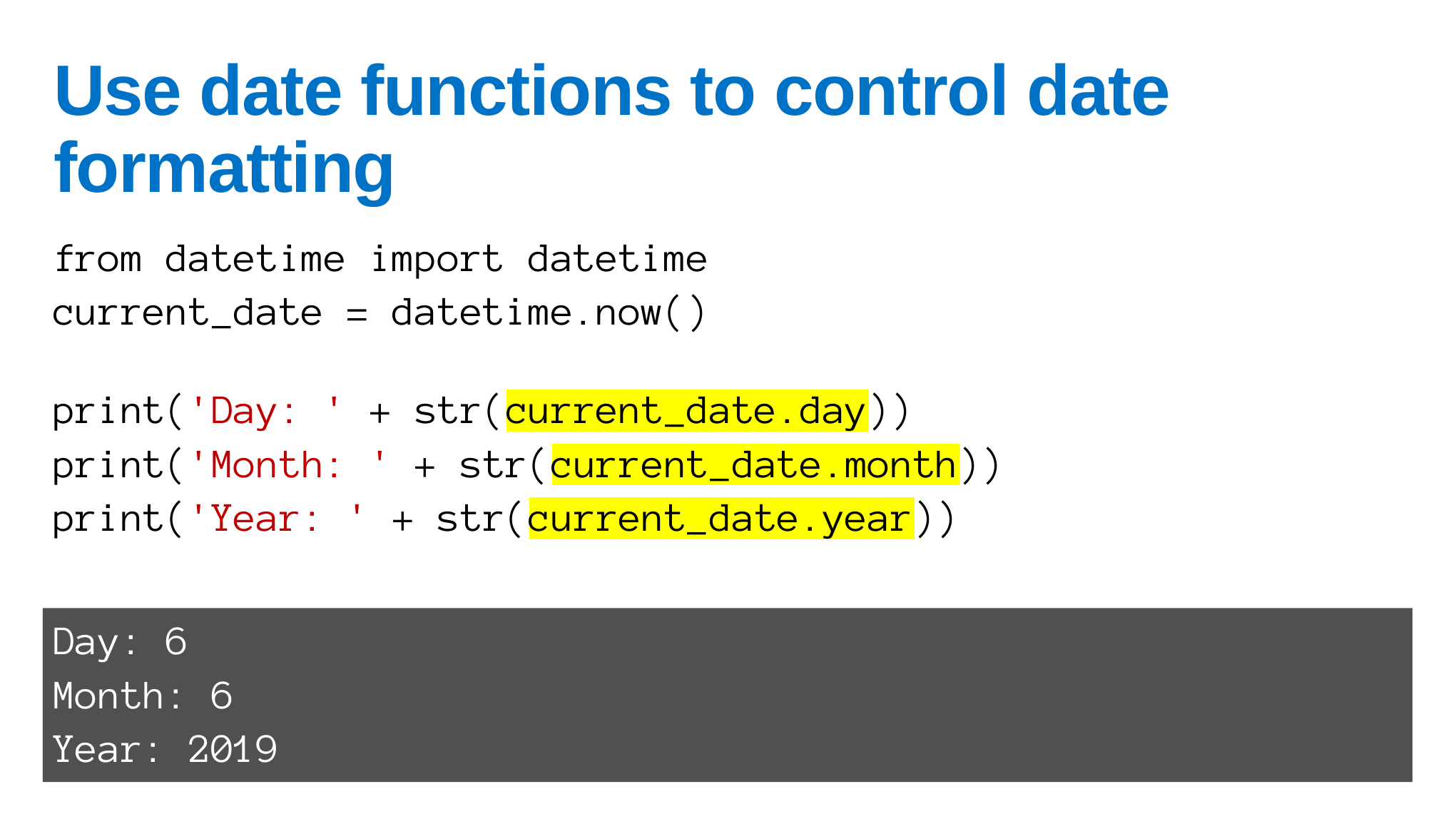

# Use date functions to control date formatting
from datetime import datetime
current_date = datetime.now()
print('Day: ' + str(current_date.day))
print('Month: ' + str(current_date.month))
print('Year: ' + str(current_date.year))

Day: 6
Month: 6
Year: 2019